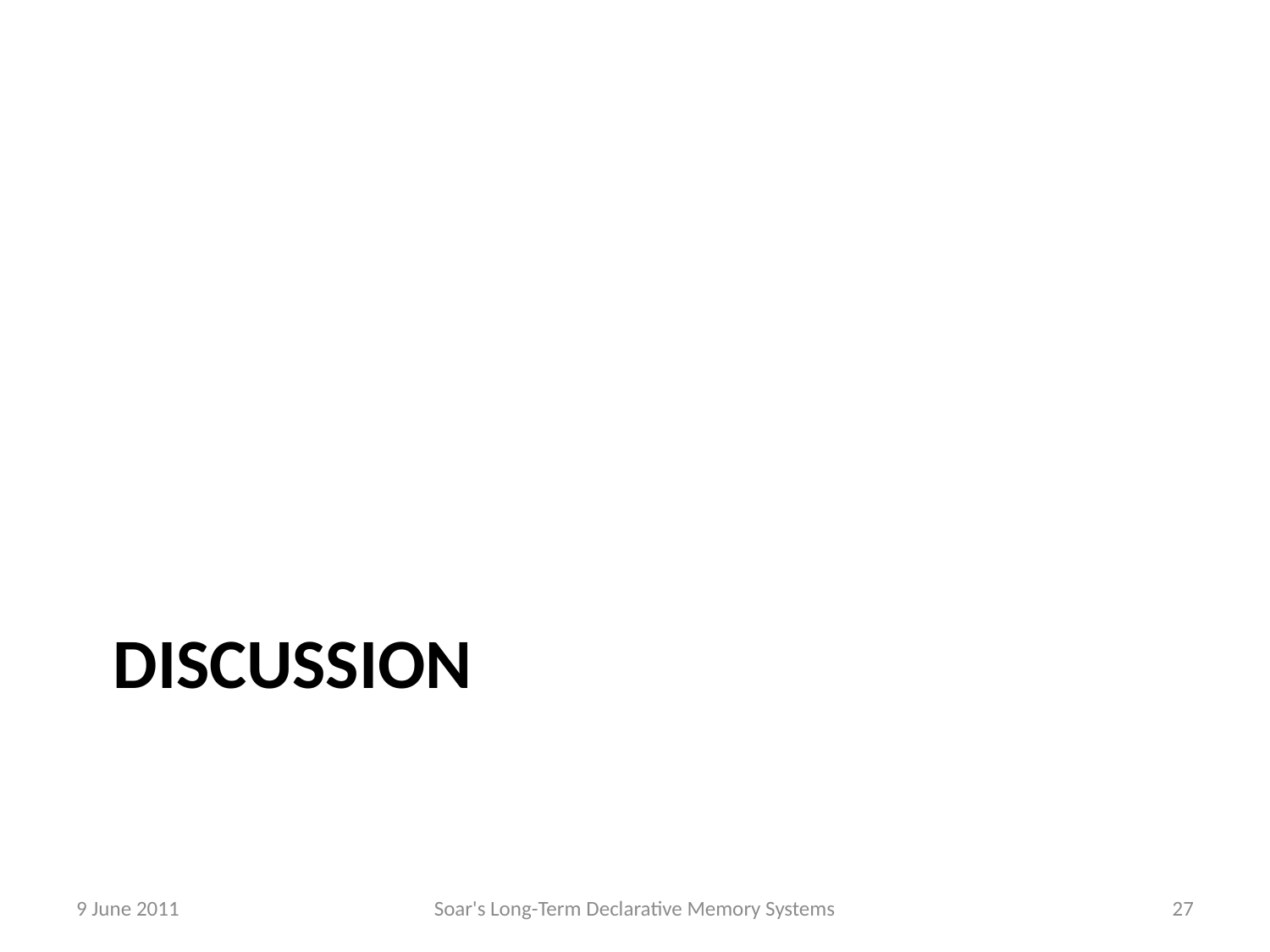

# Discussion
9 June 2011
Soar's Long-Term Declarative Memory Systems
27